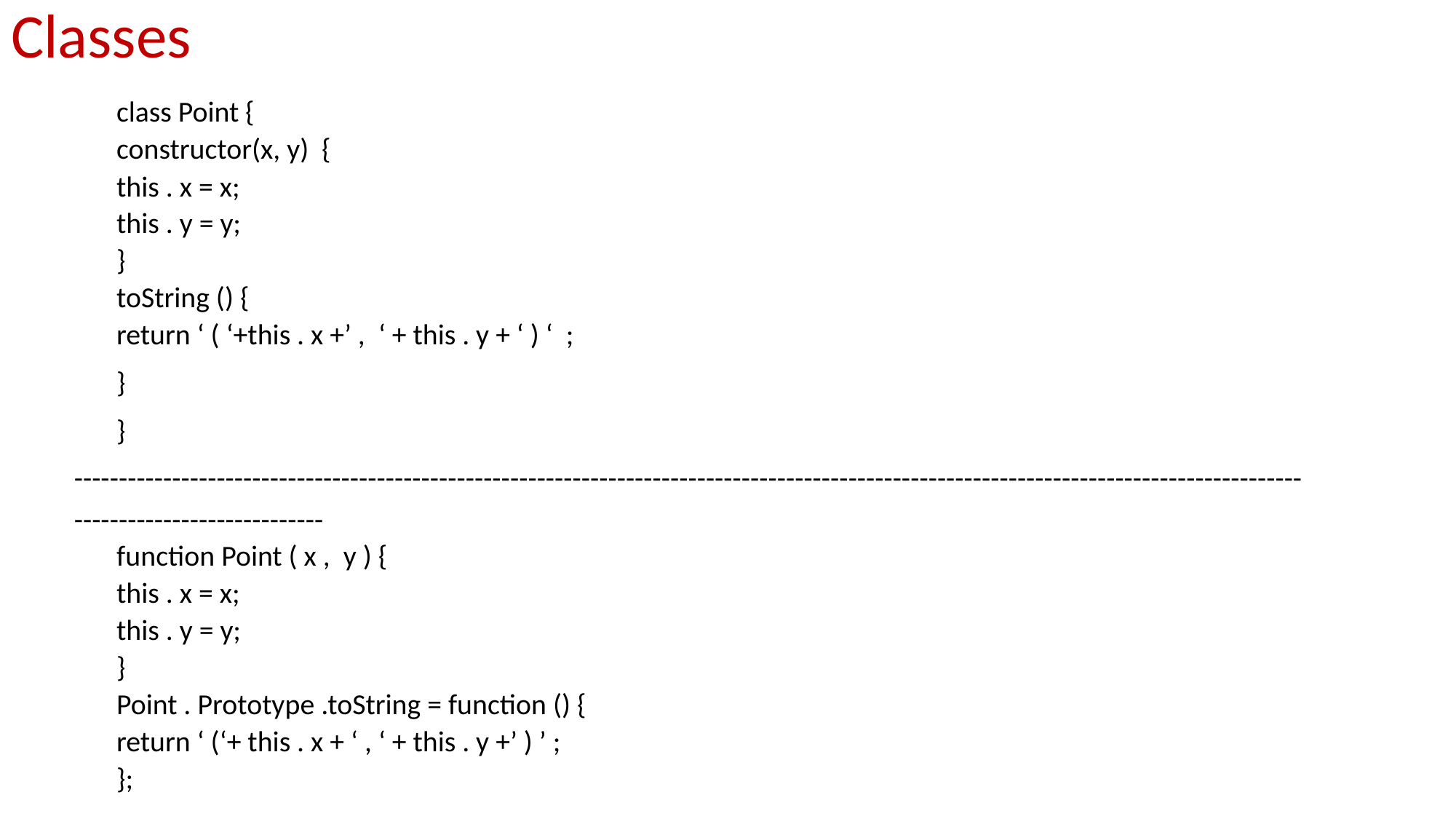

# Classes
		class Point {
			constructor(x, y)  {
				this . x = x;
				this . y = y;
			}
			toString () {
				return ‘ ( ‘+this . x +’ ,  ‘ + this . y + ‘ ) ‘  ;
			}
		}
----------------------------------------------------------------------------------------------------------------------------------------------------------------------
		function Point ( x ,  y ) {
			this . x = x;
			this . y = y;
		}
		Point . Prototype .toString = function () {
			return ‘ (‘+ this . x + ‘ , ‘ + this . y +’ ) ’ ;
		};